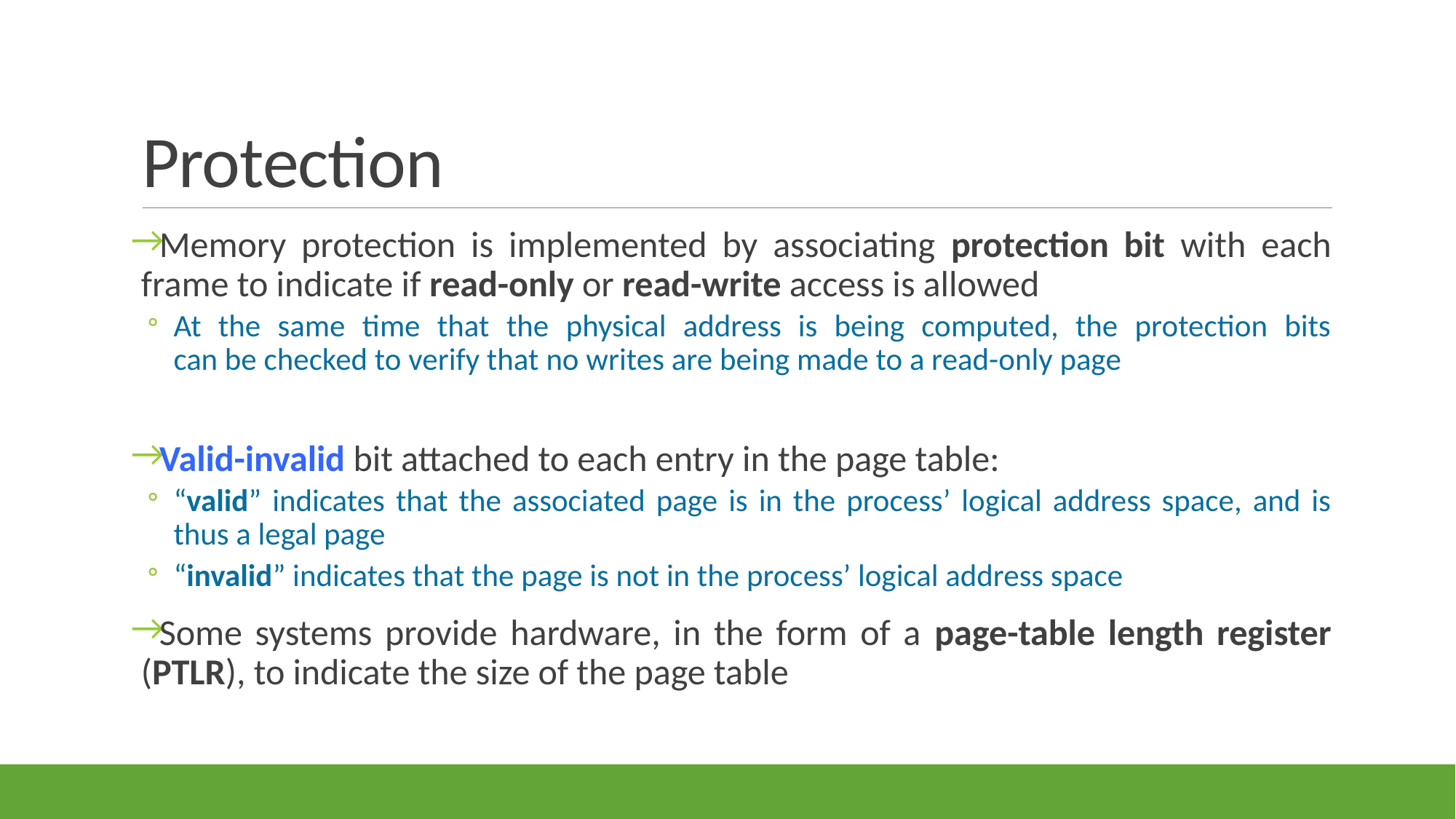

# Protection
Memory protection is implemented by associating protection bit with each frame to indicate if read-only or read-write access is allowed
At the same time that the physical address is being computed, the protection bits
can be checked to verify that no writes are being made to a read-only page

Valid-invalid bit attached to each entry in the page table:
“valid” indicates that the associated page is in the process’ logical address space, and is thus a legal page
“invalid” indicates that the page is not in the process’ logical address space
Some systems provide hardware, in the form of a page-table length register (PTLR), to indicate the size of the page table